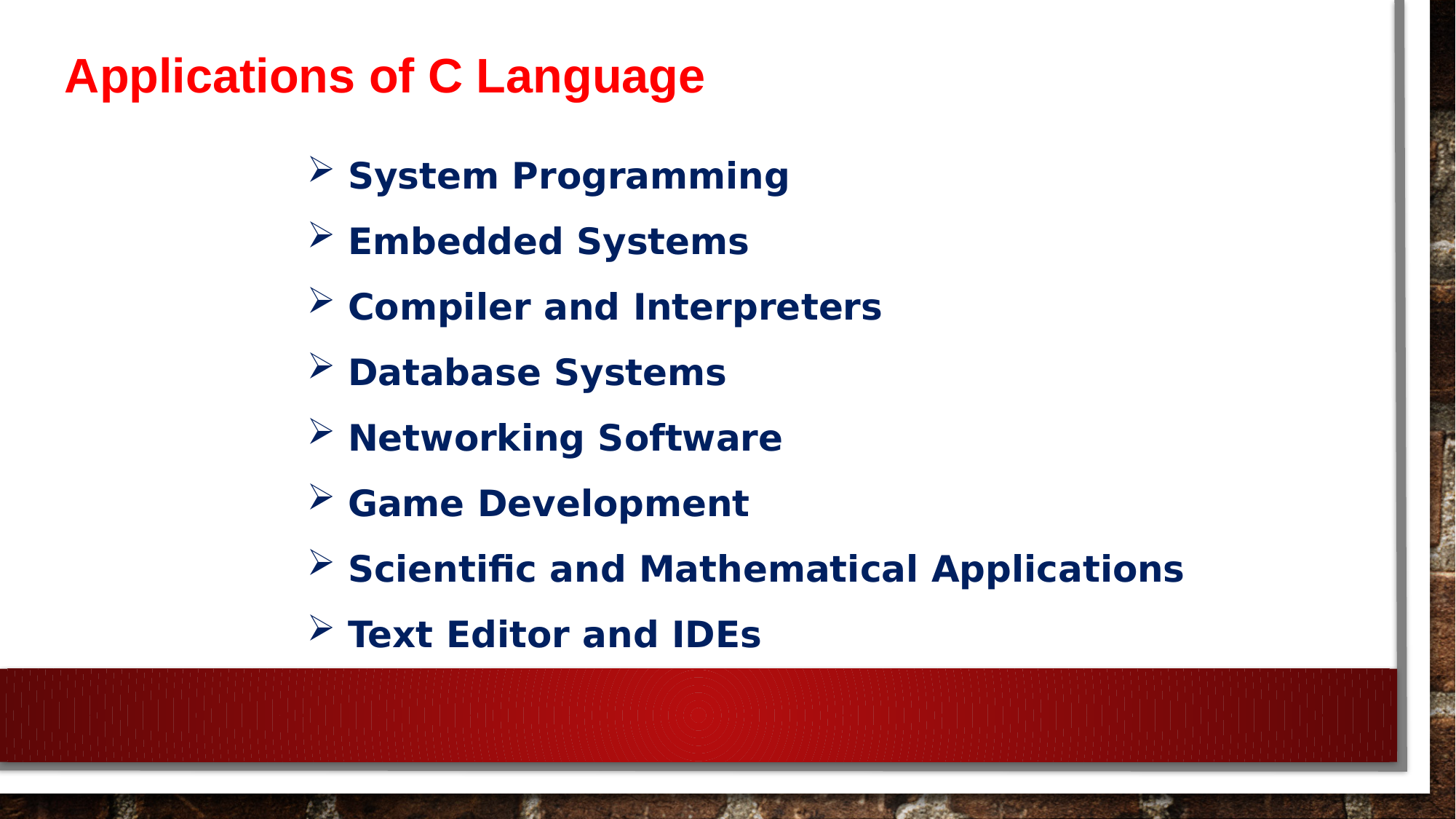

Applications of C Language
System Programming
Embedded Systems
Compiler and Interpreters
Database Systems
Networking Software
Game Development
Scientific and Mathematical Applications
Text Editor and IDEs